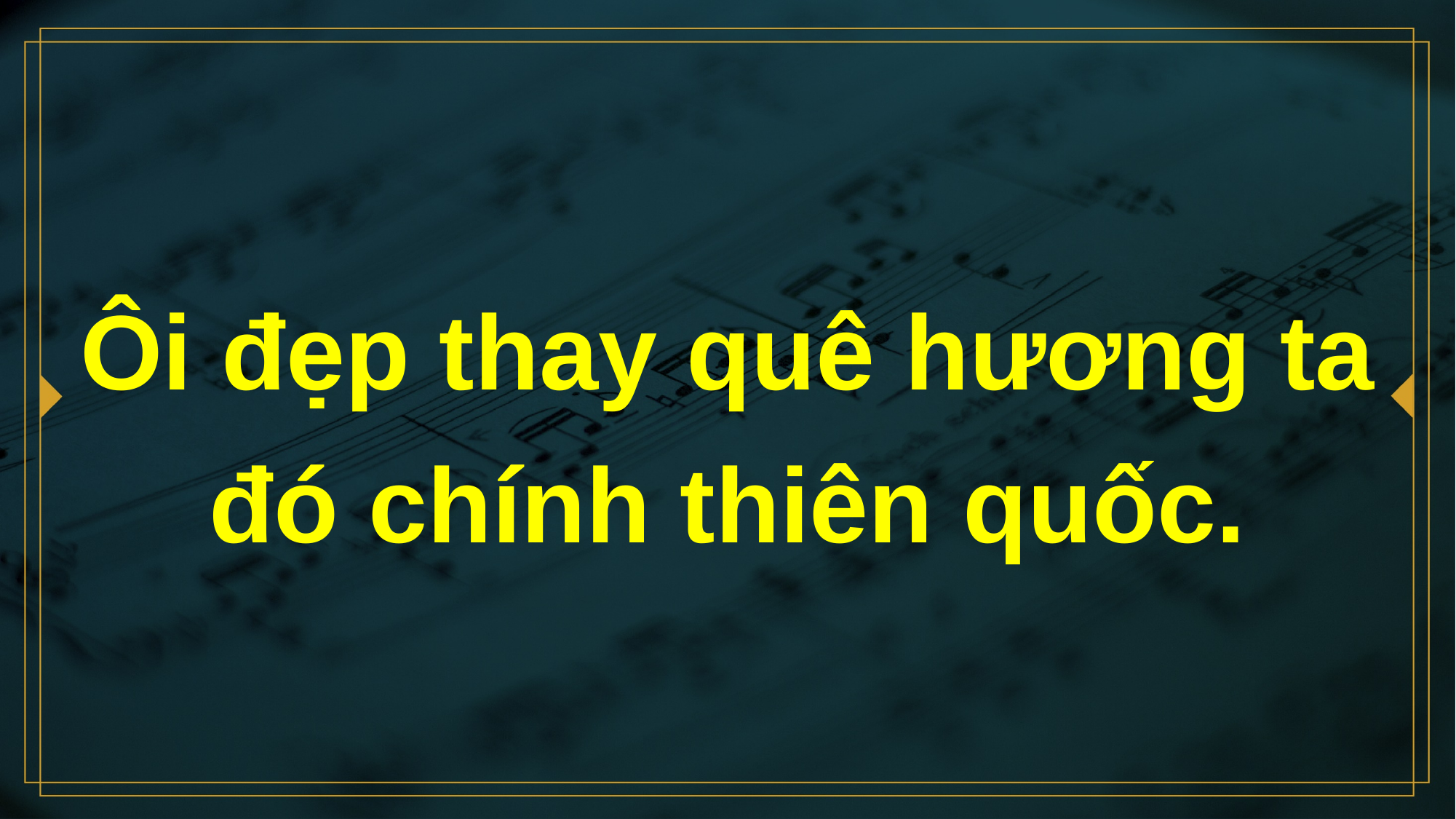

# Ôi đẹp thay quê hương ta đó chính thiên quốc.